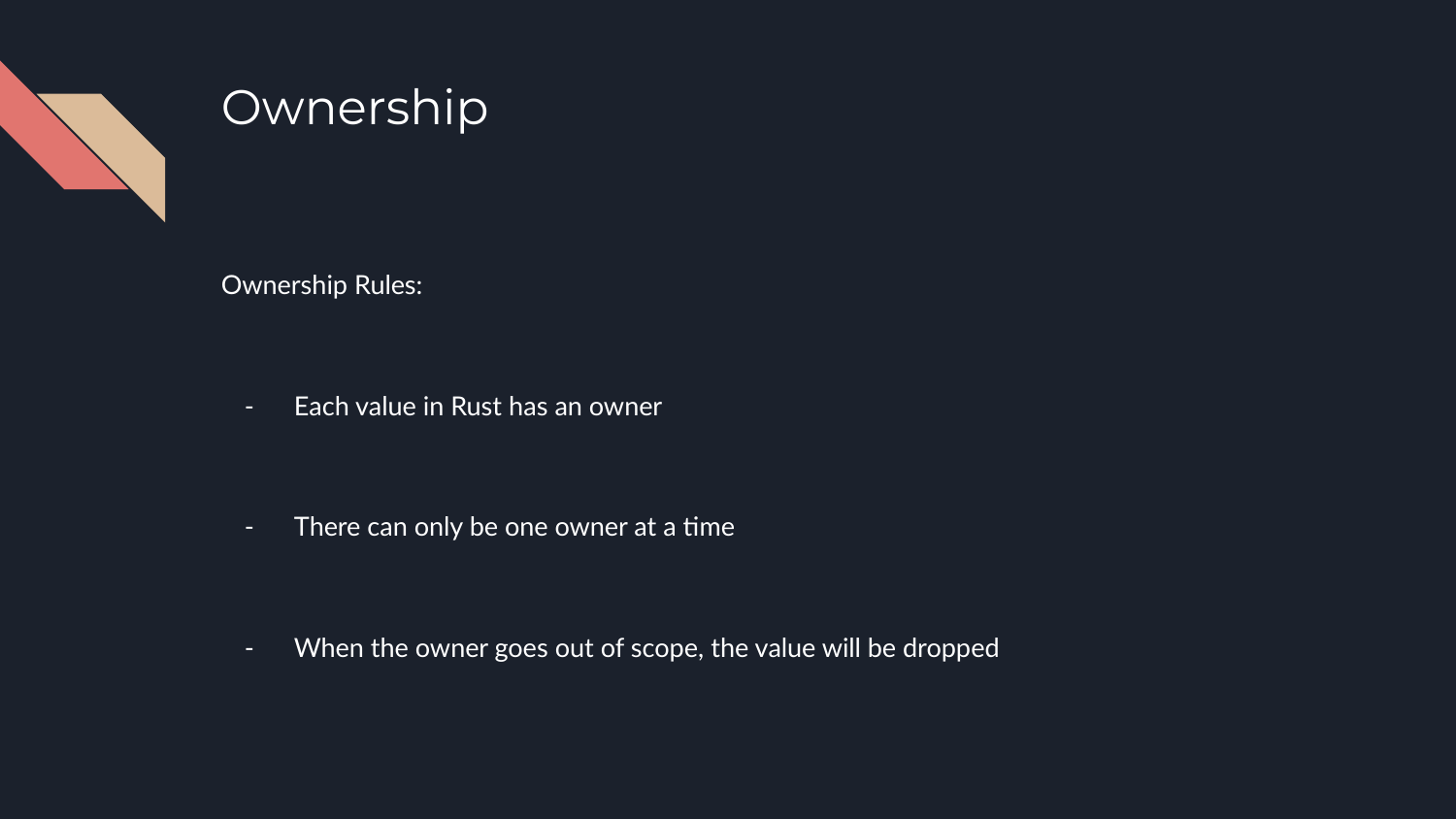

# Ownership
Ownership Rules:

Each value in Rust has an owner

There can only be one owner at a time

When the owner goes out of scope, the value will be dropped